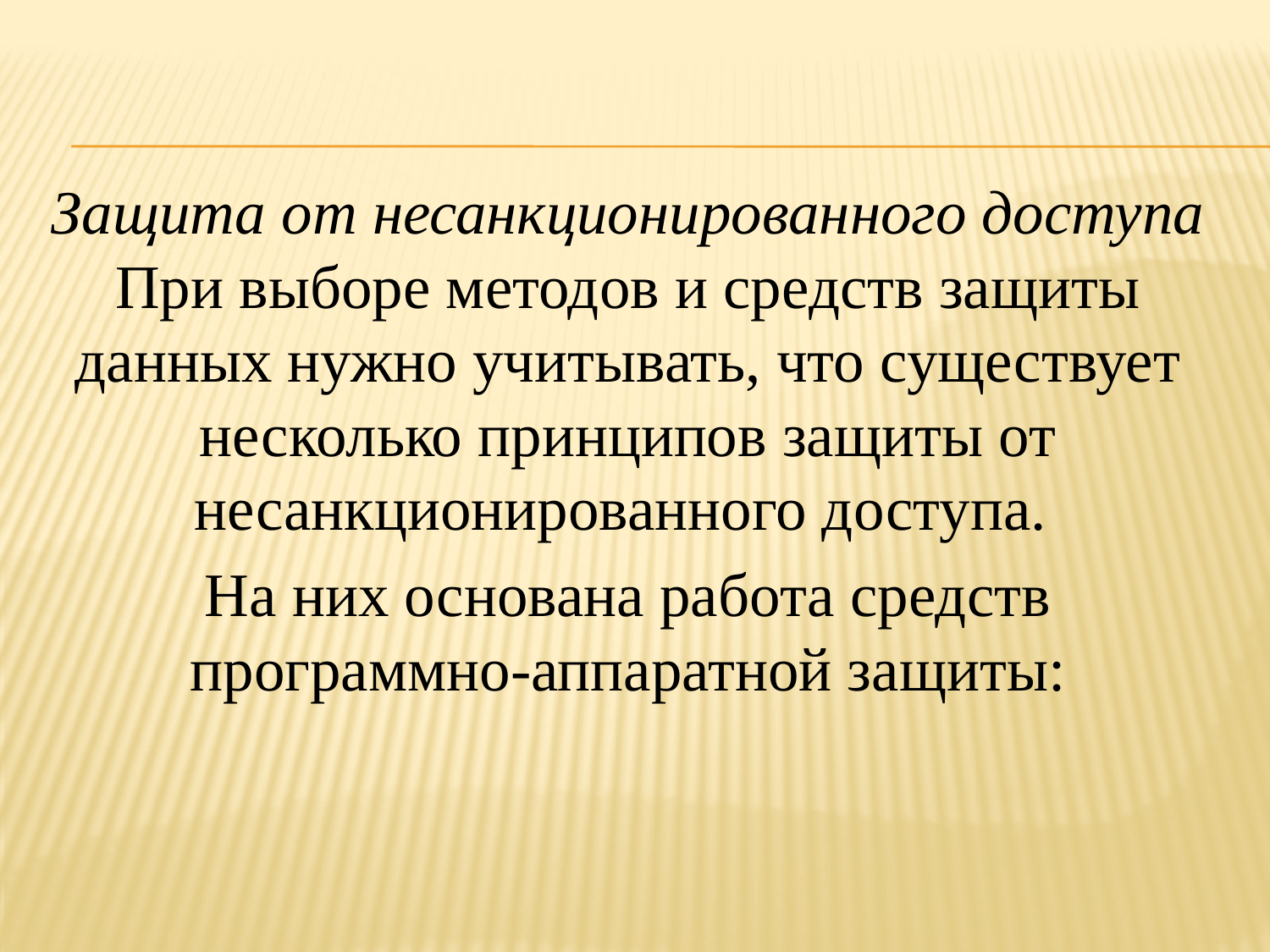

Защита от несанкционированного доступа При выборе методов и средств защиты данных нужно учитывать, что существует несколько принципов защиты от несанкционированного доступа.
На них основана работа средств программно-аппаратной защиты: